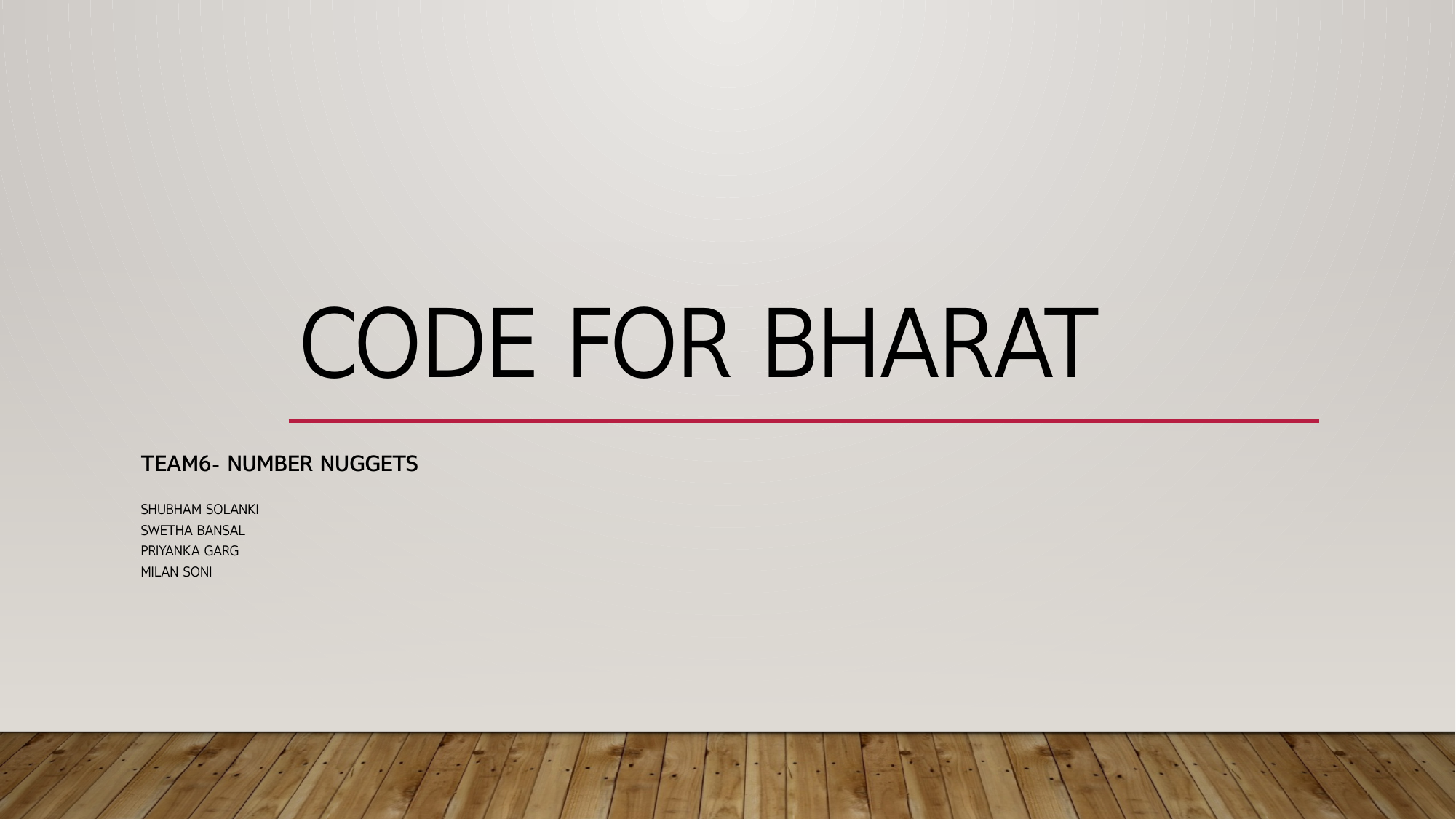

# Code for Bharat
Team6- Number Nuggets
Shubham Solanki
Swetha Bansal
Priyanka Garg
Milan Soni